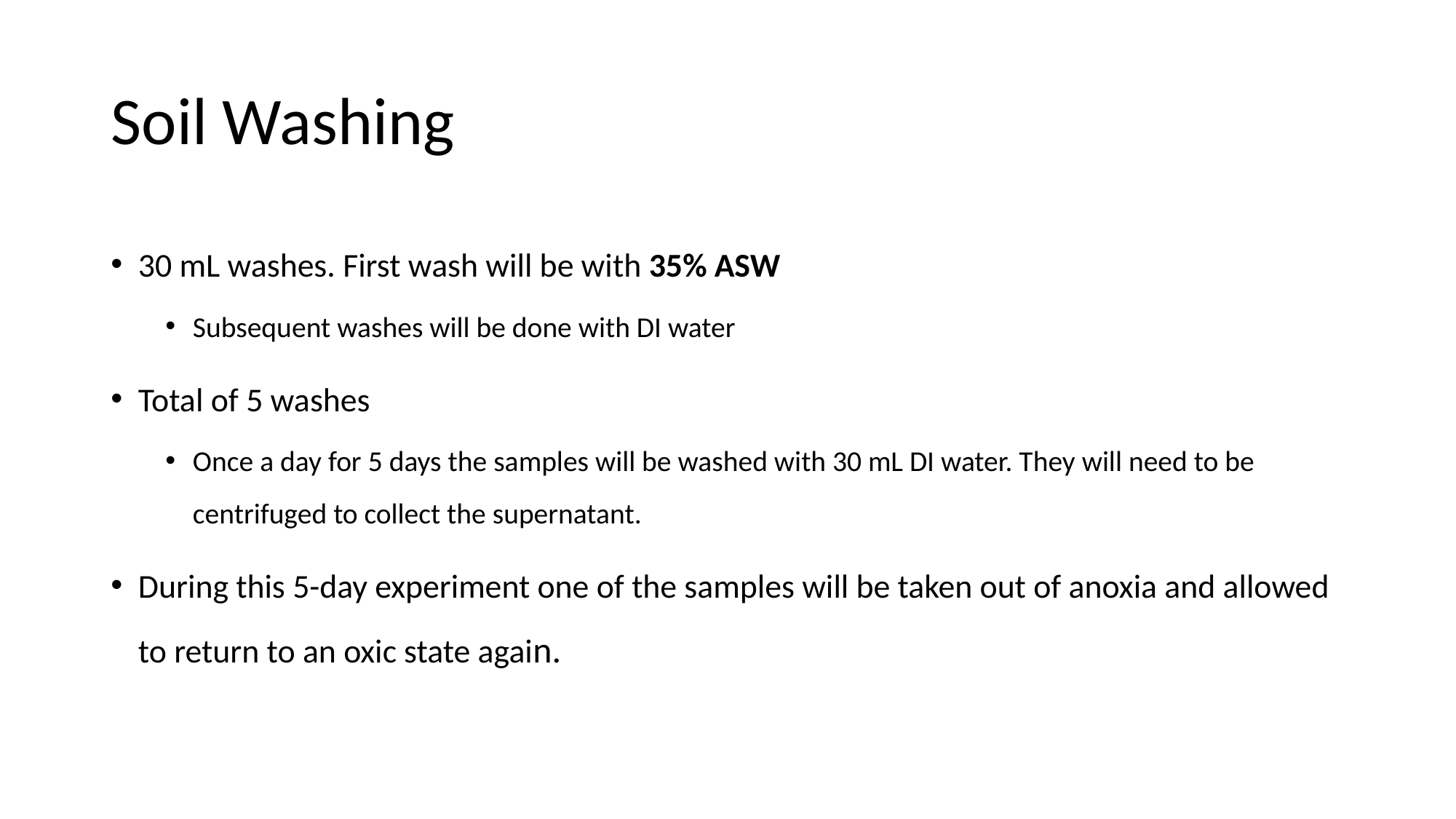

# Soil Washing
30 mL washes. First wash will be with 35% ASW
Subsequent washes will be done with DI water
Total of 5 washes
Once a day for 5 days the samples will be washed with 30 mL DI water. They will need to be centrifuged to collect the supernatant.
During this 5-day experiment one of the samples will be taken out of anoxia and allowed to return to an oxic state again.